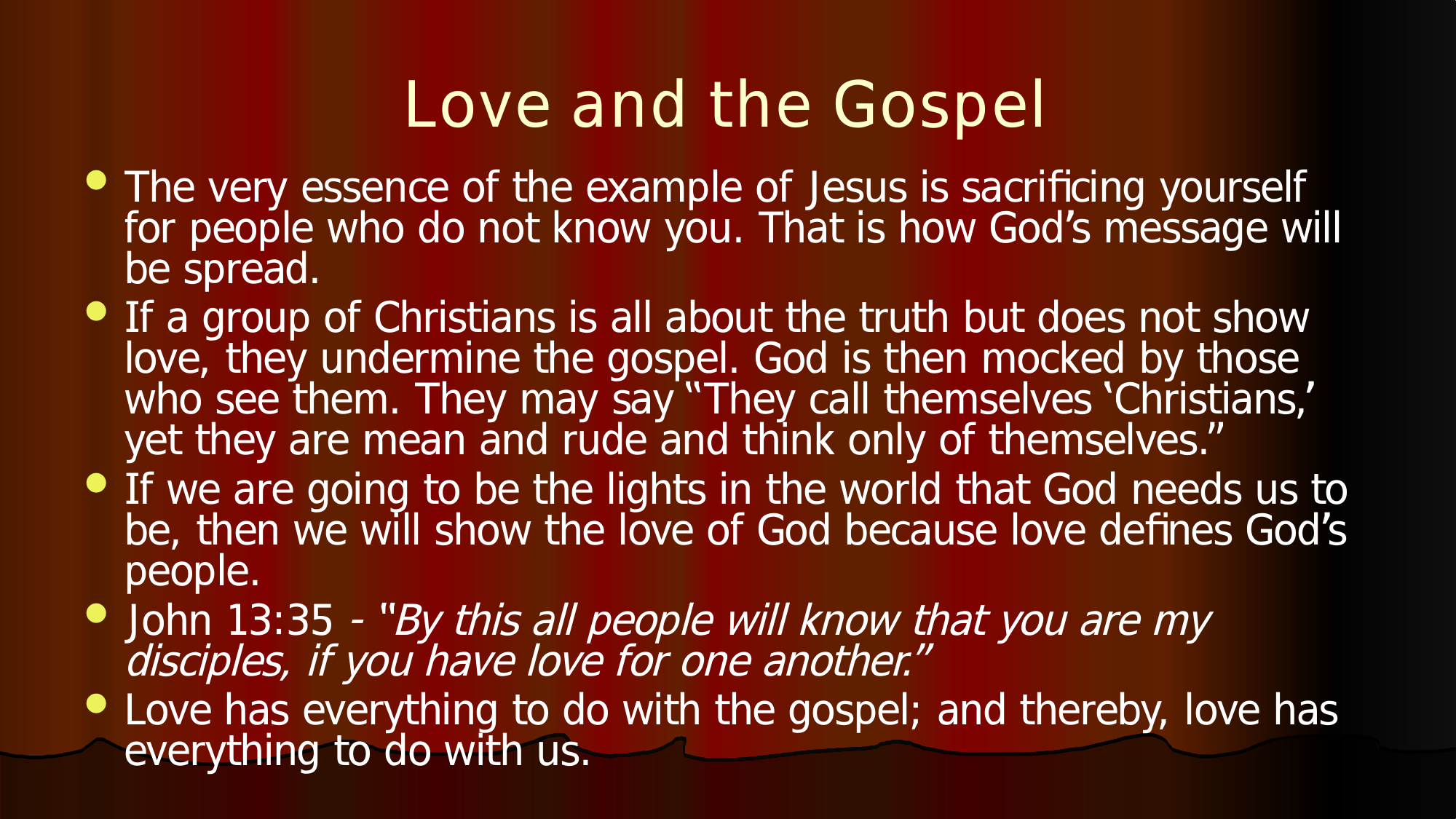

# Love and the Gospel
The very essence of the example of Jesus is sacrificing yourself for people who do not know you. That is how God’s message will be spread.
If a group of Christians is all about the truth but does not show love, they undermine the gospel. God is then mocked by those who see them. They may say “They call themselves ‘Christians,’ yet they are mean and rude and think only of themselves.”
If we are going to be the lights in the world that God needs us to be, then we will show the love of God because love defines God’s people.
John 13:35 - “By this all people will know that you are my disciples, if you have love for one another.”
Love has everything to do with the gospel; and thereby, love has everything to do with us.